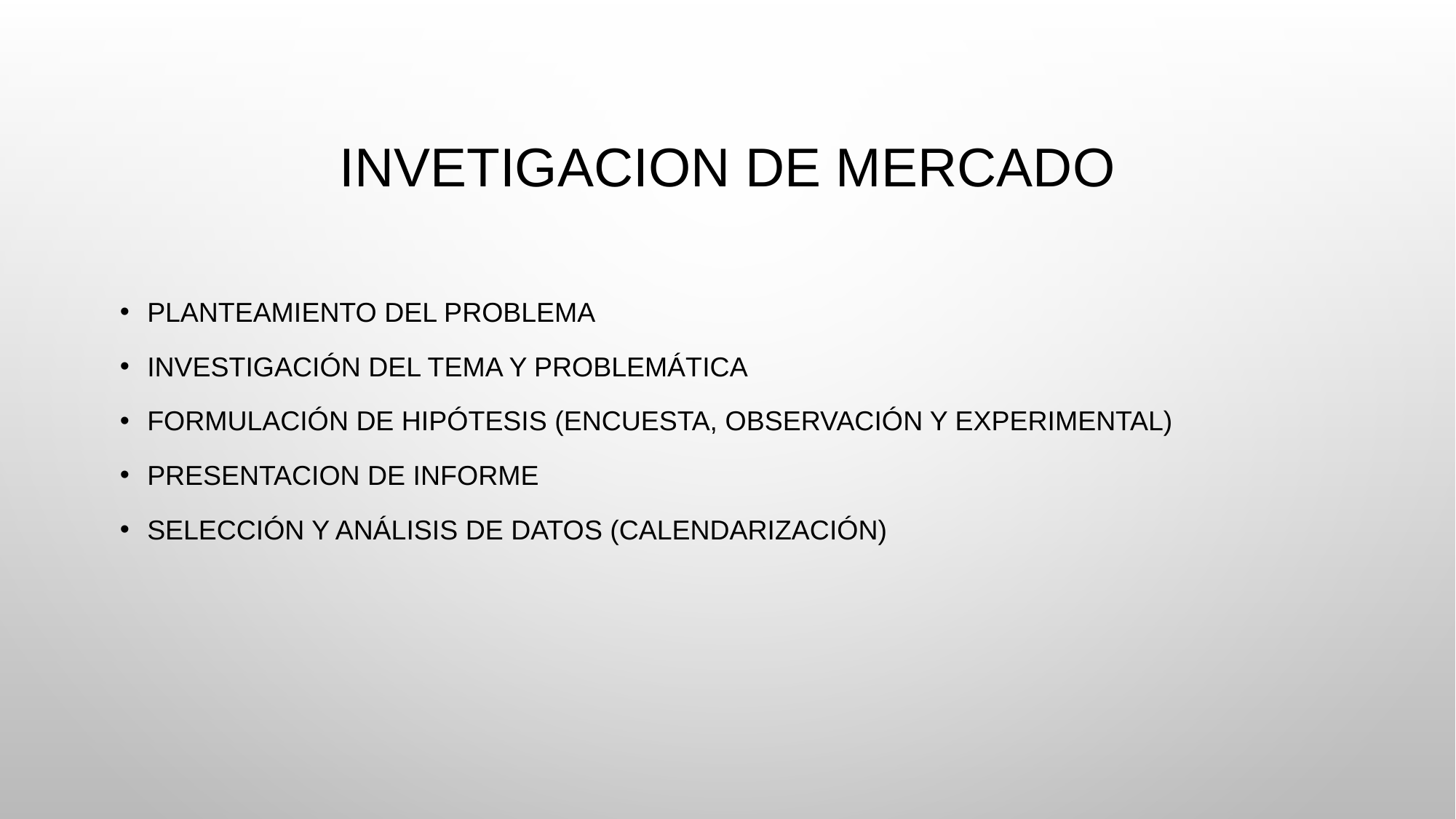

# INVETIGACION DE MERCADO
Planteamiento del problema
Investigación del tema y problemática
Formulación de hipótesis (encuesta, observación y experimental)
Presentacion de informe
Selección y análisis de datos (calendarización)